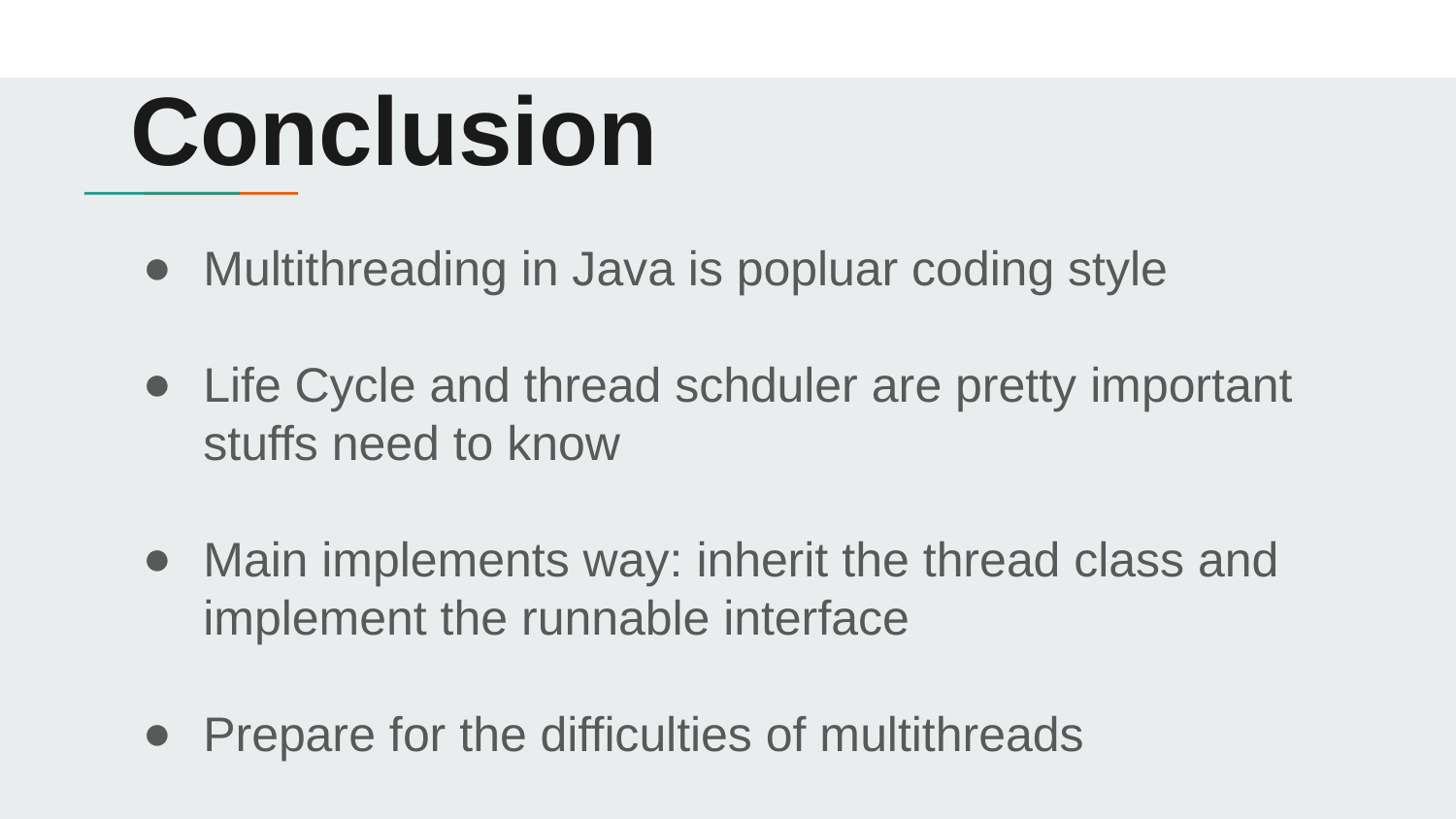

# Conclusion
Multithreading in Java is popluar coding style

Life Cycle and thread schduler are pretty important stuffs need to know

Main implements way: inherit the thread class and implement the runnable interface

Prepare for the difficulties of multithreads